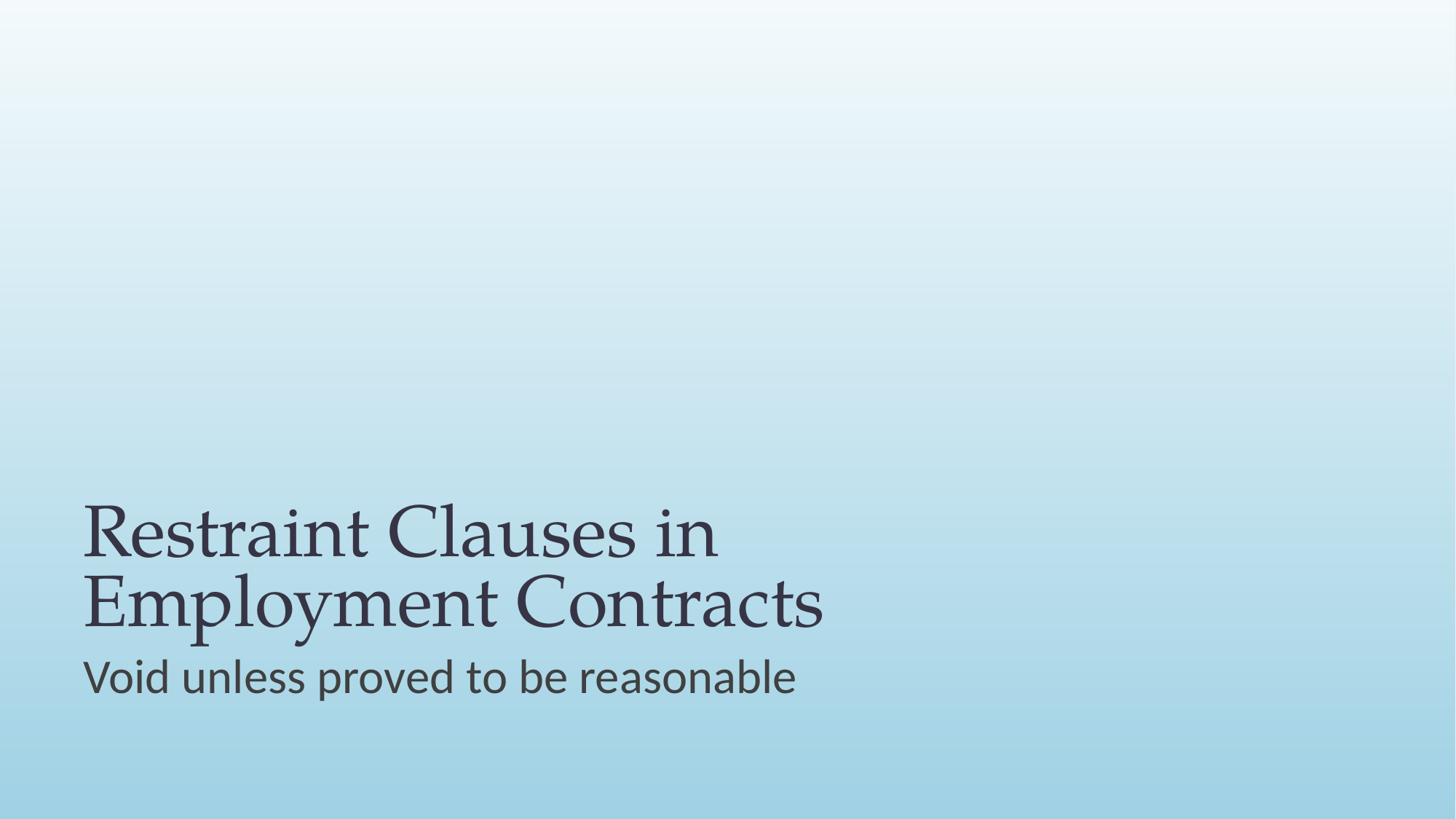

# Restraint Clauses in Employment Contracts
Void unless proved to be reasonable